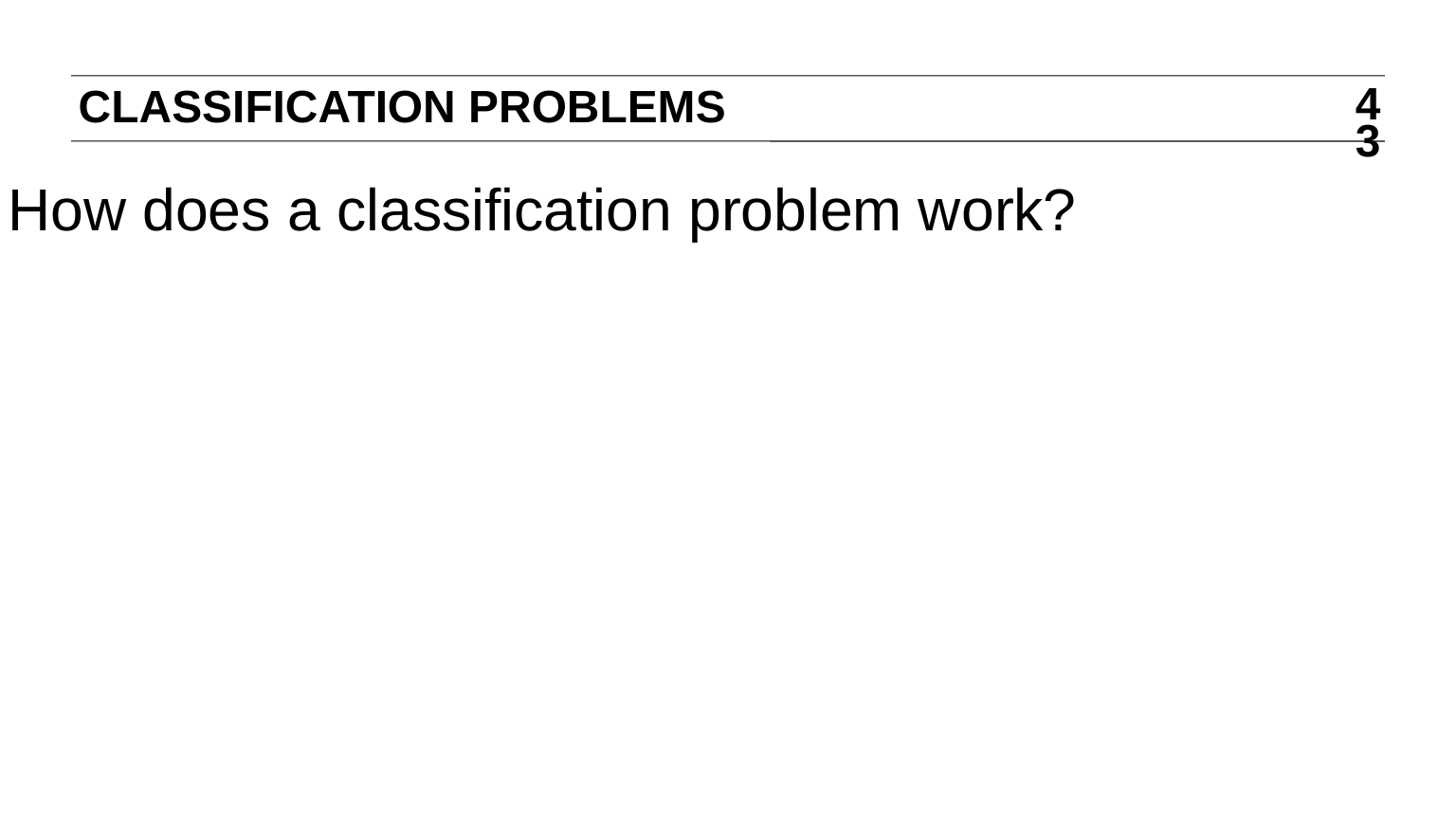

Classification problems
43
Q: How does a classification problem work?